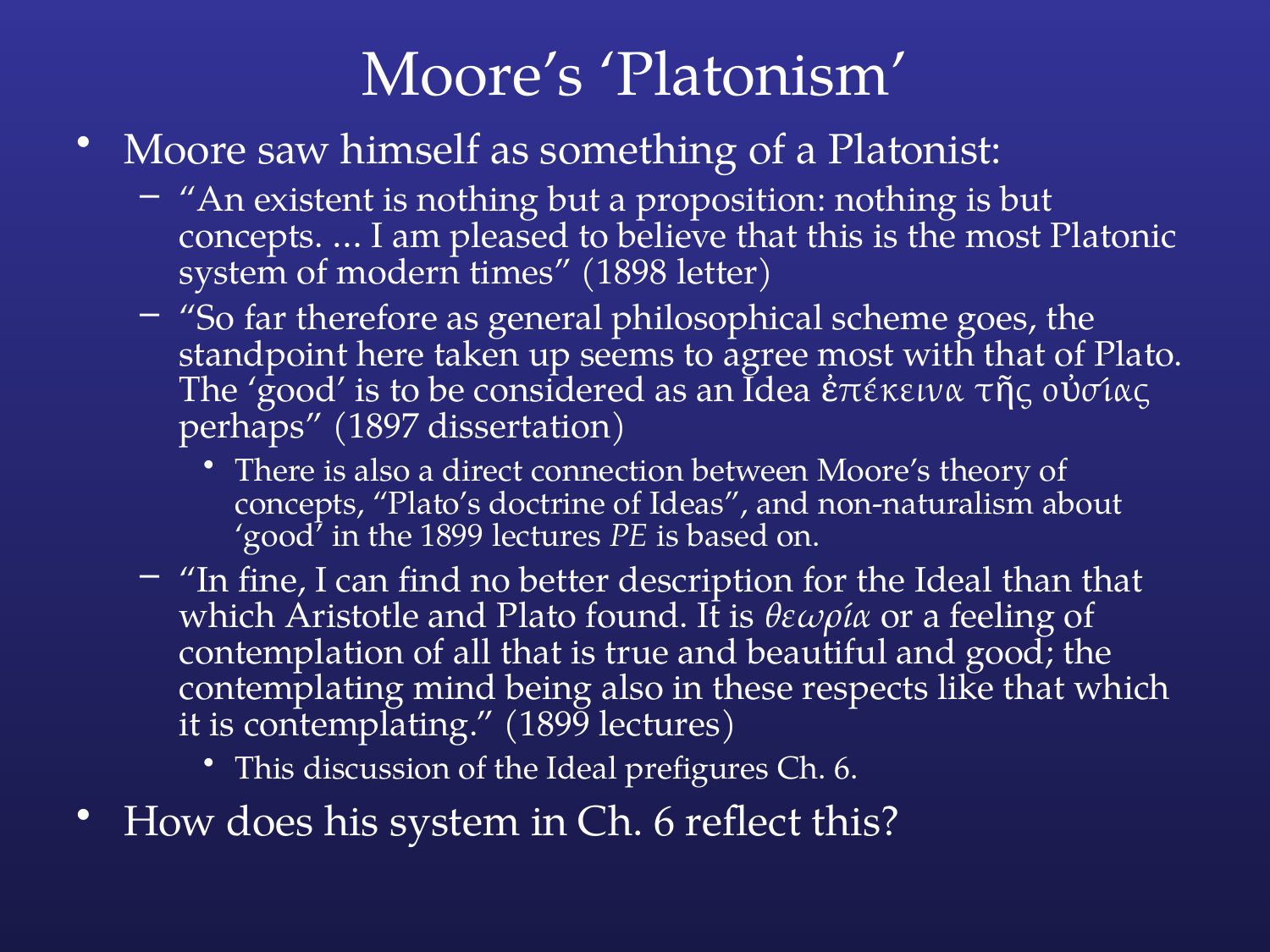

# Moore’s ‘Platonism’
Moore saw himself as something of a Platonist:
“An existent is nothing but a proposition: nothing is but concepts. … I am pleased to believe that this is the most Platonic system of modern times” (1898 letter)
“So far therefore as general philosophical scheme goes, the standpoint here taken up seems to agree most with that of Plato. The ‘good’ is to be considered as an Idea ἐπέκεινα τῆς οὐσίας perhaps” (1897 dissertation)
There is also a direct connection between Moore’s theory of concepts, “Plato’s doctrine of Ideas”, and non-naturalism about ‘good’ in the 1899 lectures PE is based on.
“In fine, I can find no better description for the Ideal than that which Aristotle and Plato found. It is θεωρία or a feeling of contemplation of all that is true and beautiful and good; the contemplating mind being also in these respects like that which it is contemplating.” (1899 lectures)
This discussion of the Ideal prefigures Ch. 6.
How does his system in Ch. 6 reflect this?